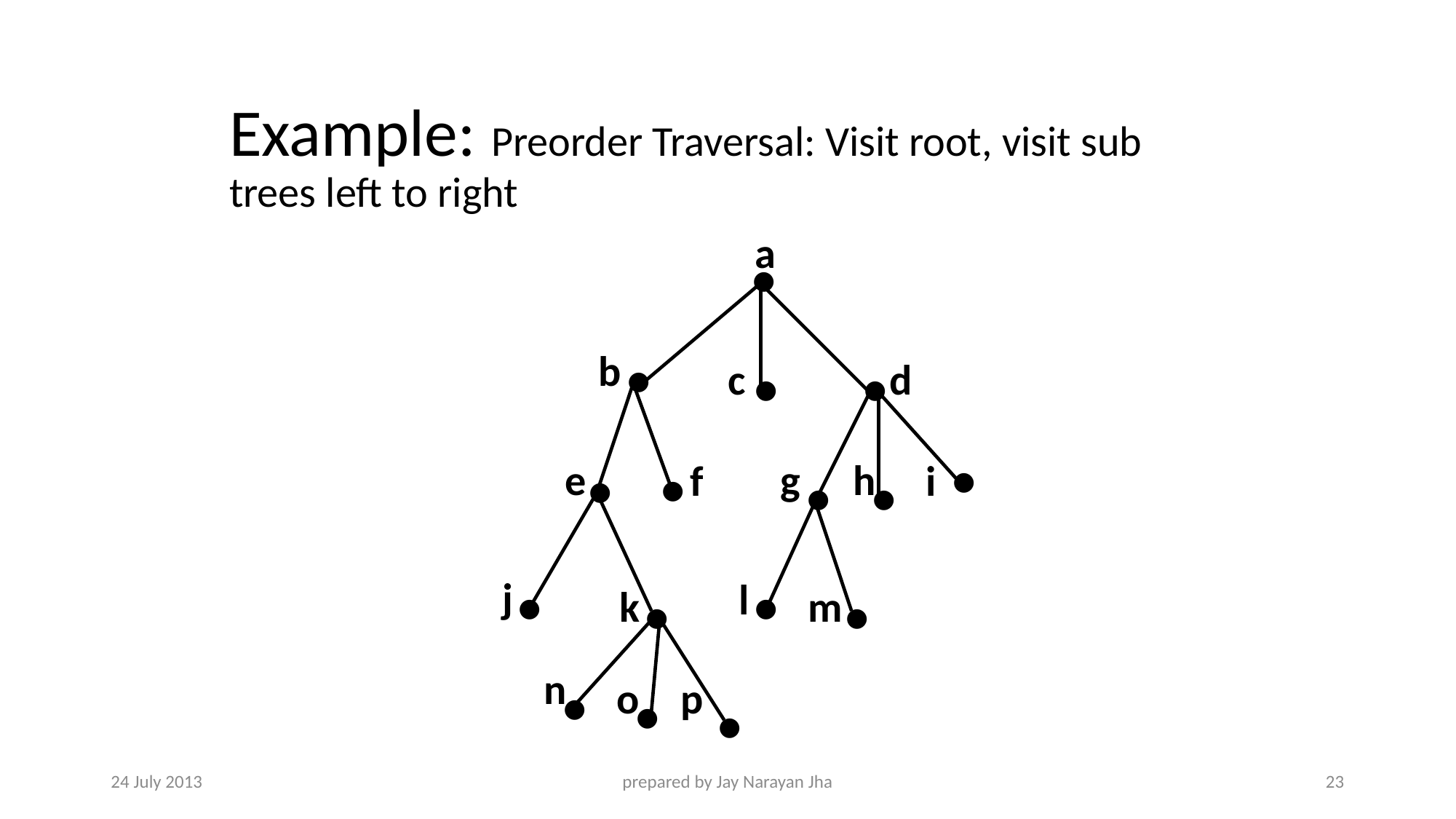

# Example: Preorder Traversal: Visit root, visit sub trees left to right
a
●
●
●
●
●
●
●
●
●
●
●
●
●
●
●
●
b
c
d
e
g
h
f
i
j
l
k
m
n
o
p
24 July 2013
prepared by Jay Narayan Jha
23